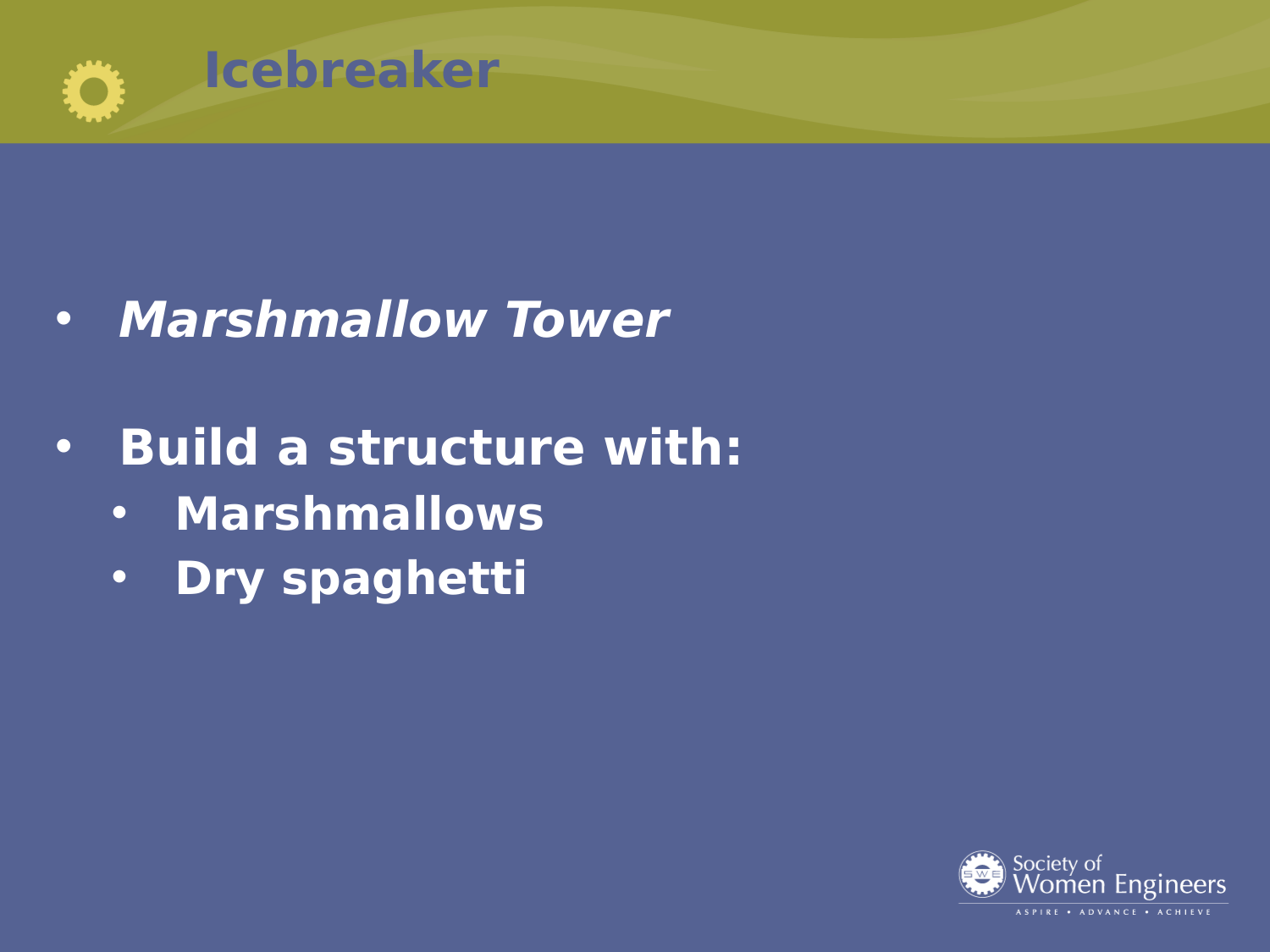

Icebreaker
Marshmallow Tower
Build a structure with:
Marshmallows
Dry spaghetti